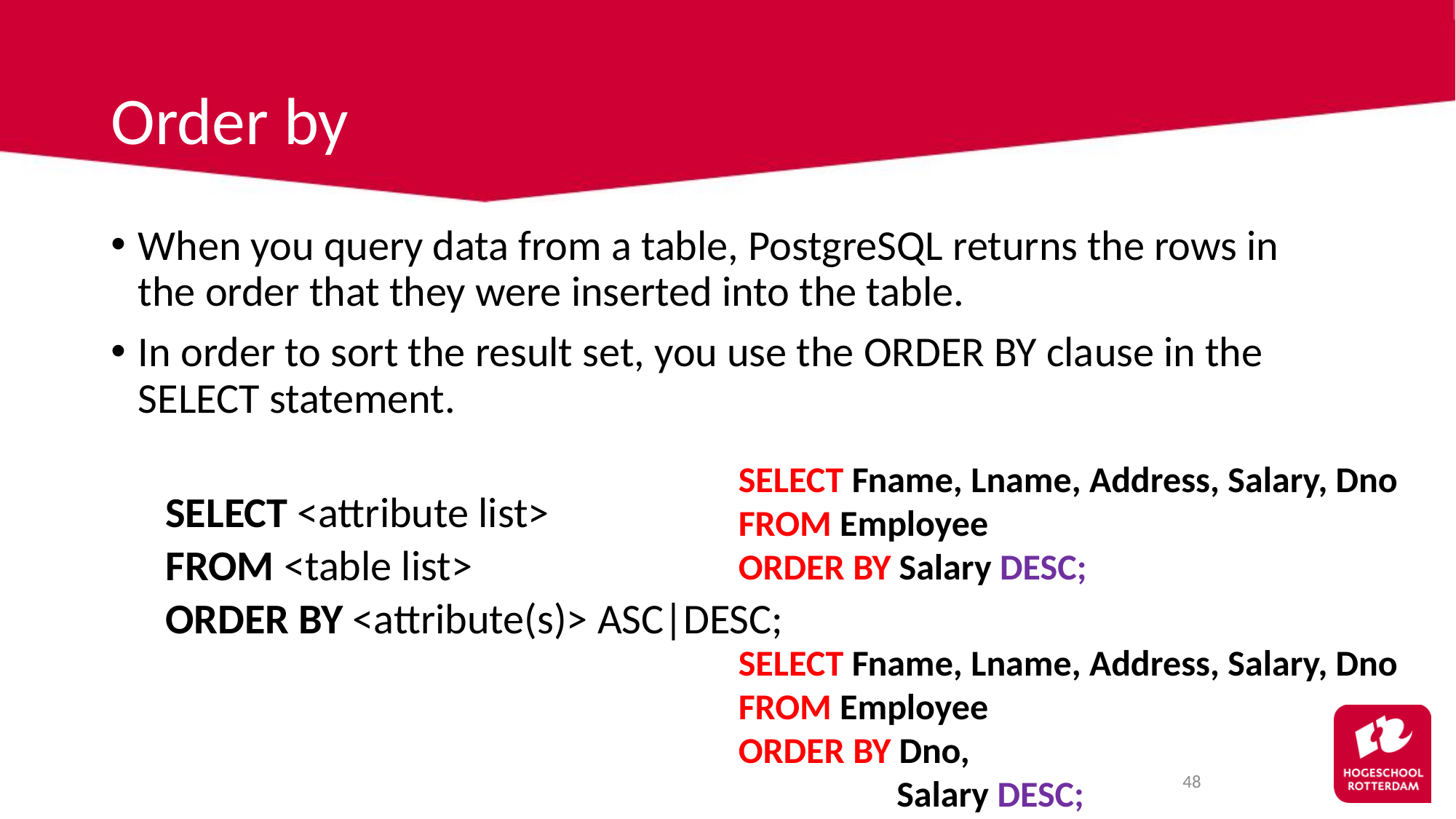

# Order by
When you query data from a table, PostgreSQL returns the rows in the order that they were inserted into the table.
In order to sort the result set, you use the ORDER BY clause in the SELECT statement.

SELECT <attribute list>
FROM <table list>
ORDER BY <attribute(s)> ASC|DESC;
SELECT Fname, Lname, Address, Salary, Dno
FROM Employee
ORDER BY Salary DESC;
SELECT Fname, Lname, Address, Salary, Dno
FROM Employee
ORDER BY Dno,
	      Salary DESC;
48